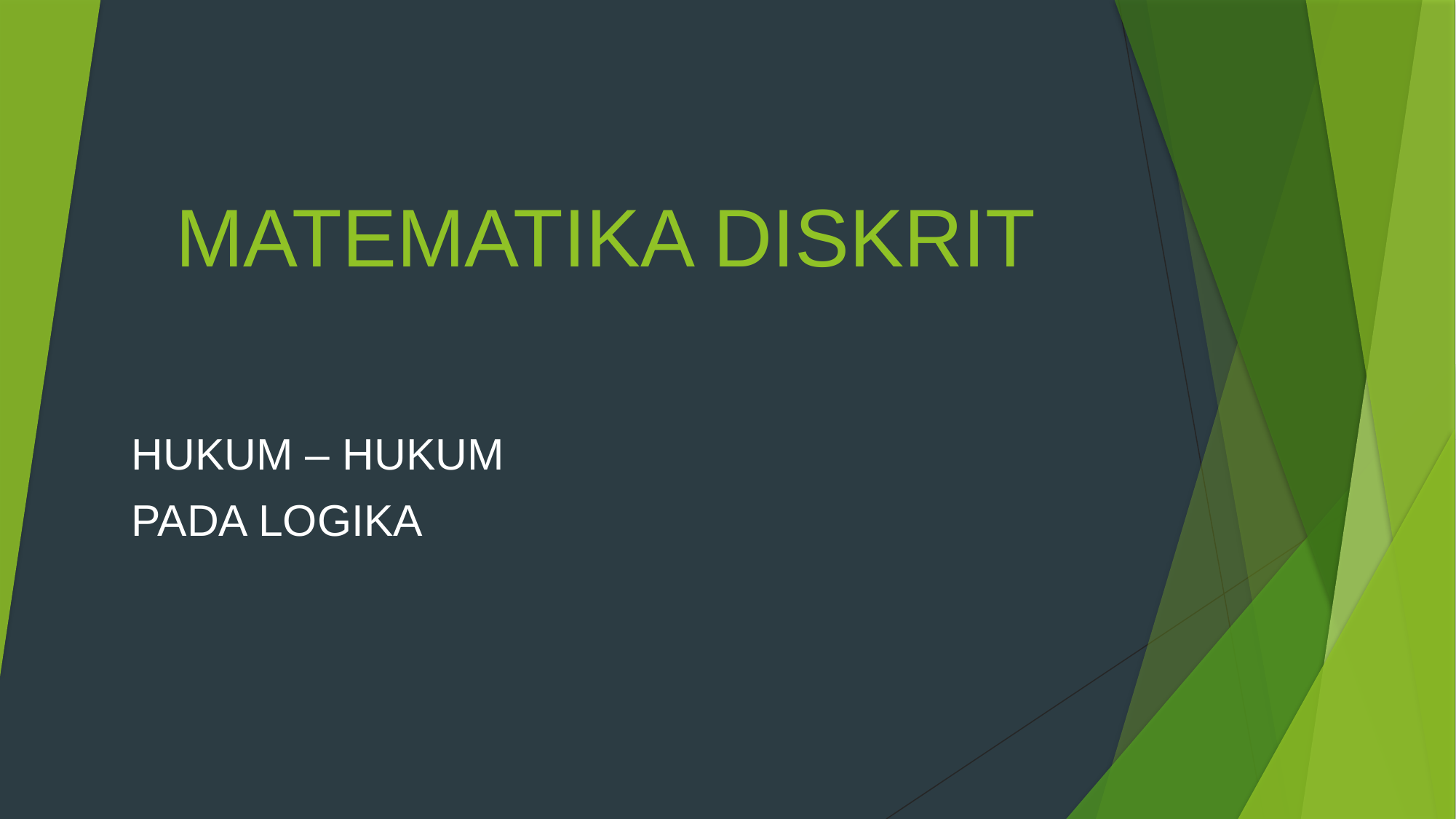

# MATEMATIKA DISKRIT
HUKUM – HUKUM
PADA LOGIKA